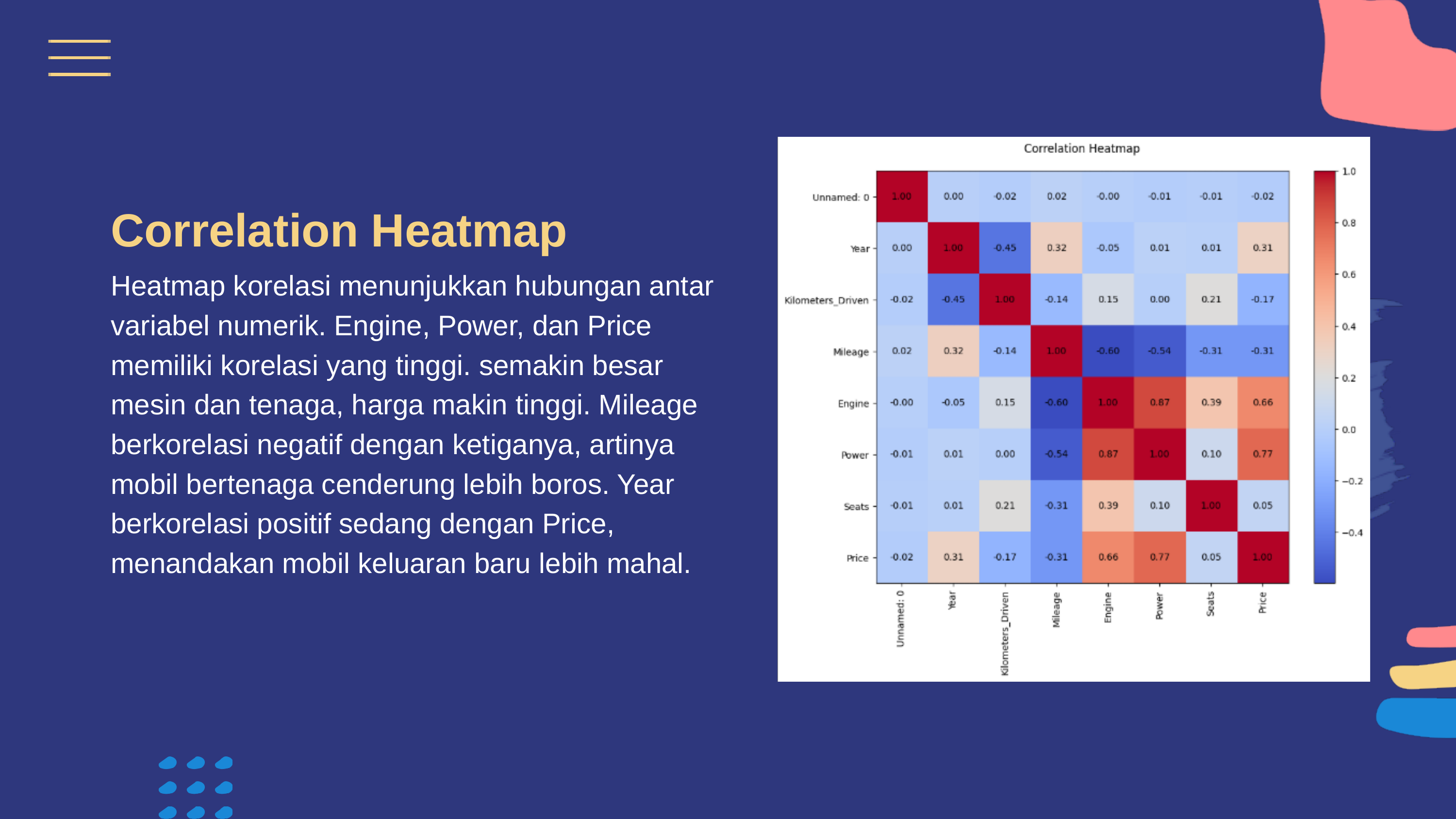

Correlation Heatmap

Heatmap korelasi menunjukkan hubungan antar variabel numerik. Engine, Power, dan Price memiliki korelasi yang tinggi. semakin besar mesin dan tenaga, harga makin tinggi. Mileage berkorelasi negatif dengan ketiganya, artinya mobil bertenaga cenderung lebih boros. Year berkorelasi positif sedang dengan Price, menandakan mobil keluaran baru lebih mahal.